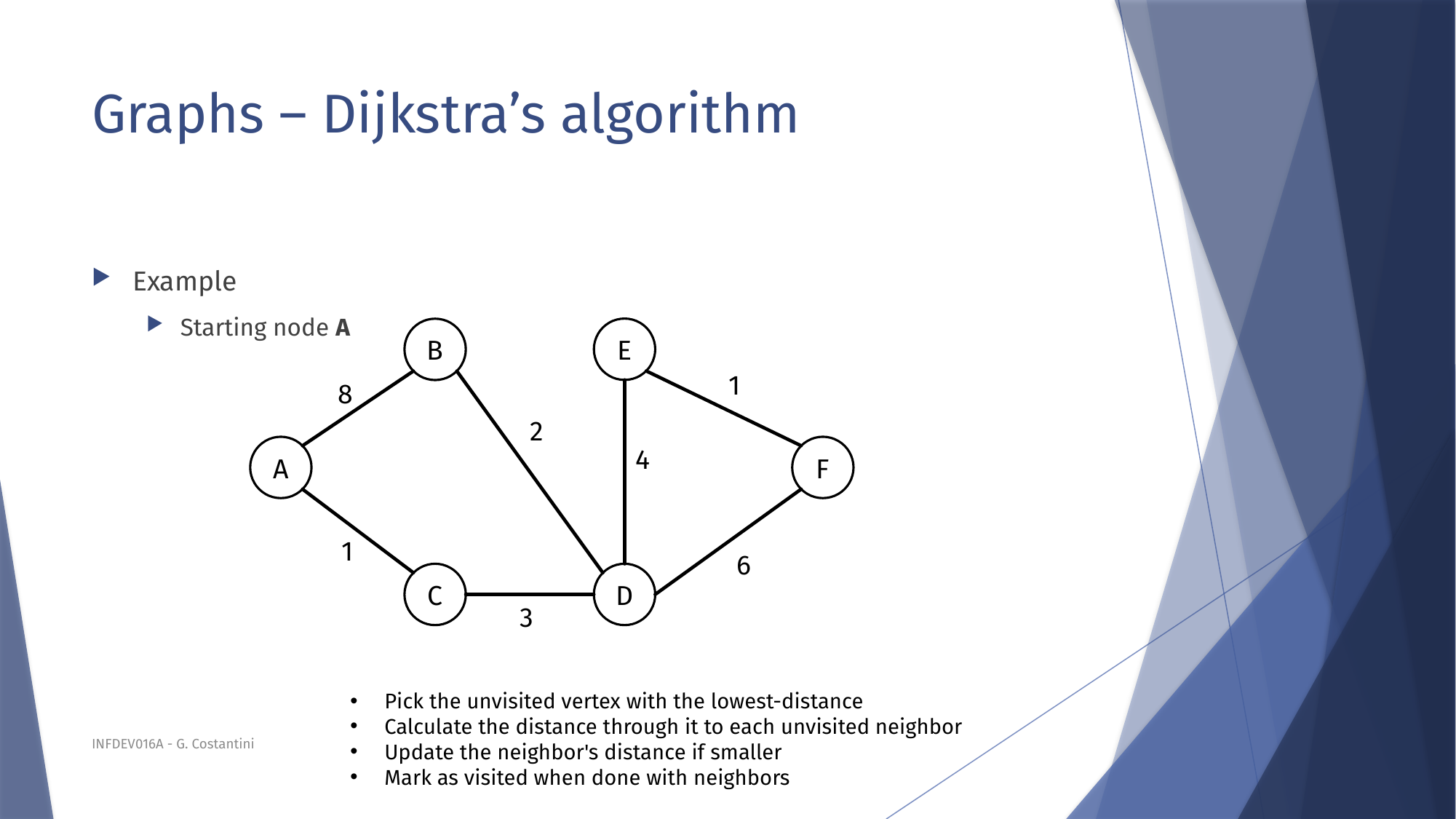

# Graphs – Dijkstra’s algorithm
Example
Starting node A

E
B
1
8
2
A
4
F
1
6
D
C
3
Pick the unvisited vertex with the lowest-distance
Calculate the distance through it to each unvisited neighbor
Update the neighbor's distance if smaller
Mark as visited when done with neighbors
INFDEV016A - G. Costantini